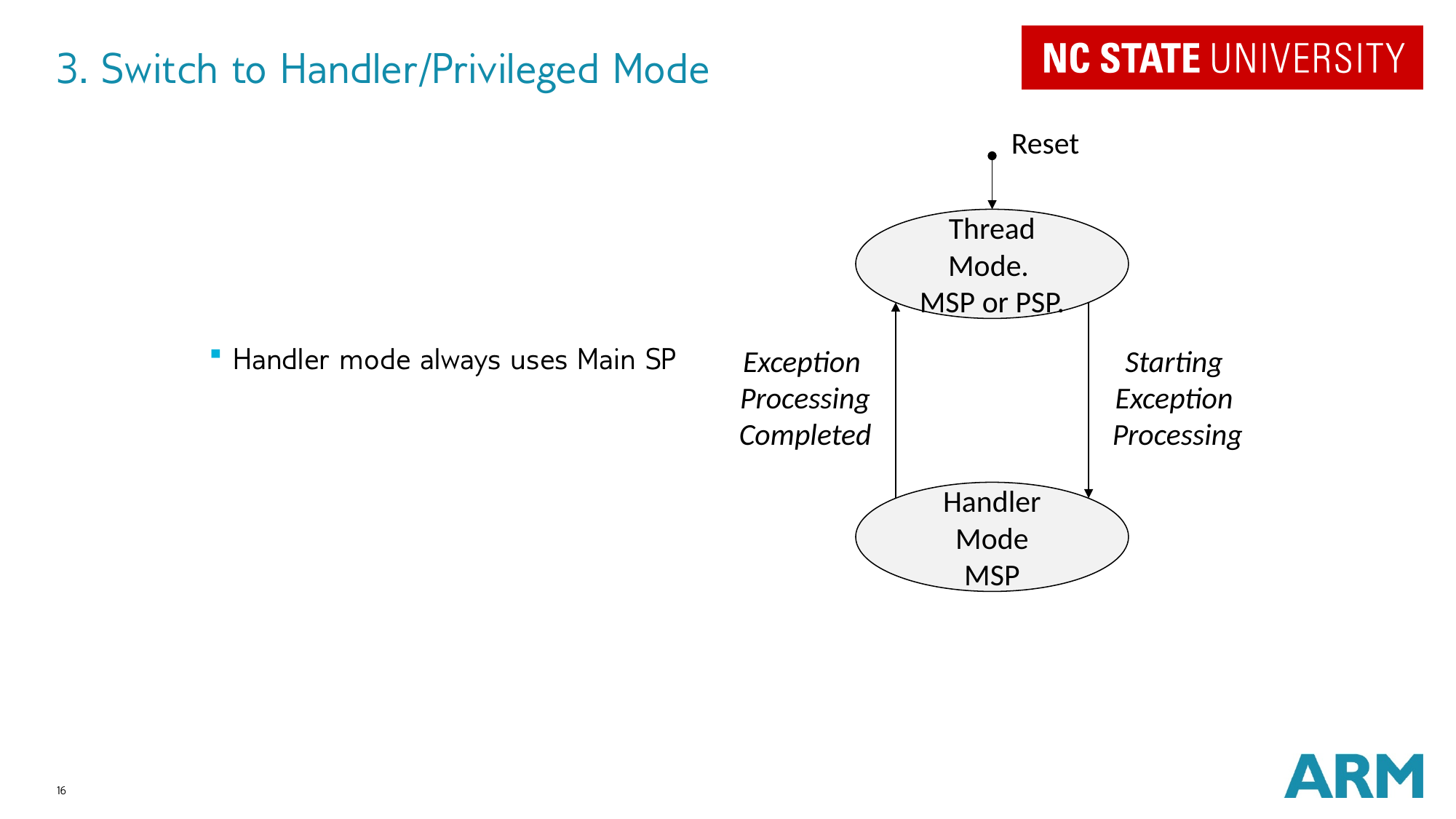

# 3. Switch to Handler/Privileged Mode
Reset
Thread
Mode.
MSP or PSP.
Exception
Processing
Completed
Starting
Exception
Processing
Handler Mode
MSP
Handler mode always uses Main SP